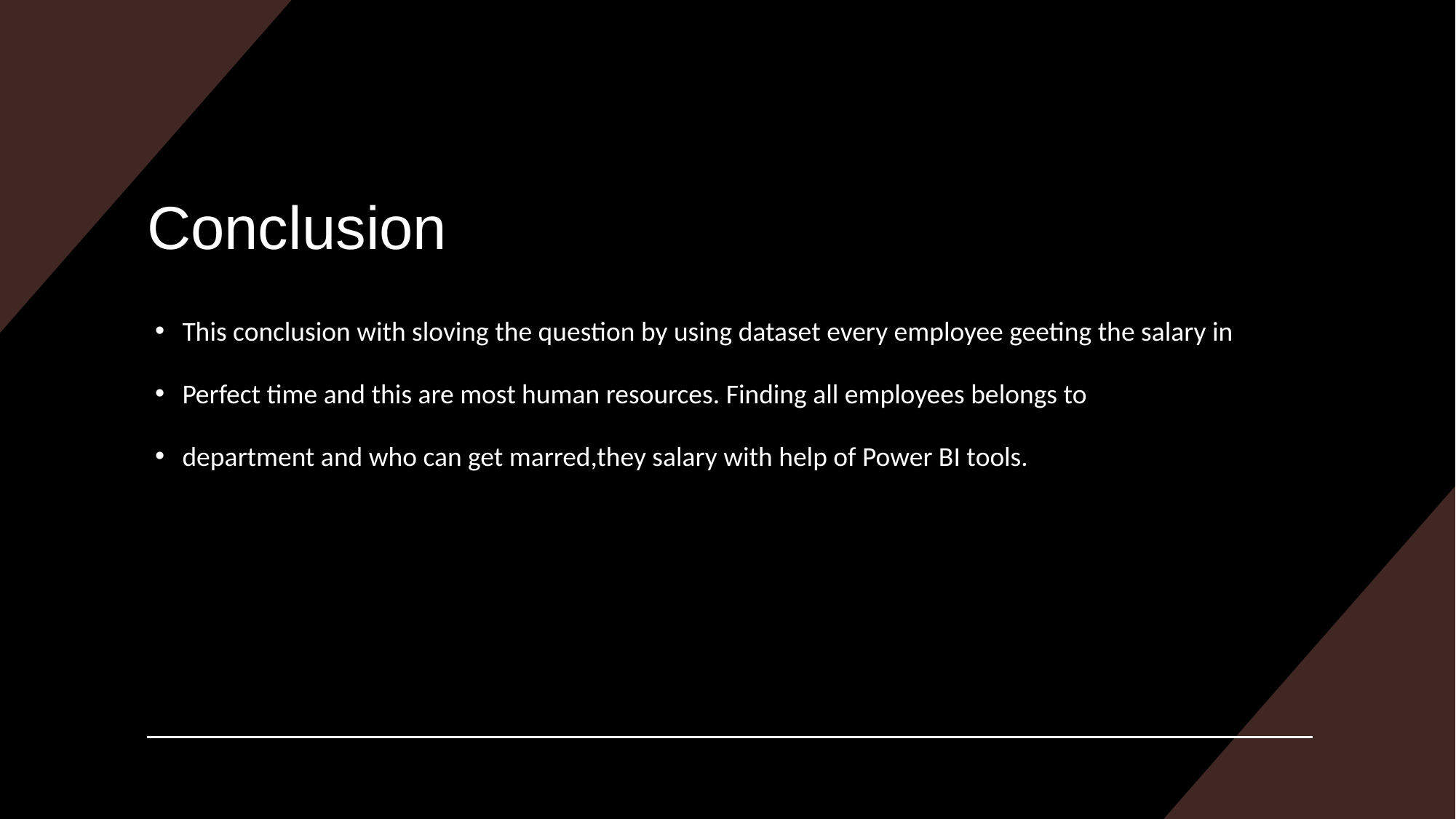

# Conclusion
This conclusion with sloving the question by using dataset every employee geeting the salary in
Perfect time and this are most human resources. Finding all employees belongs to
department and who can get marred,they salary with help of Power BI tools.